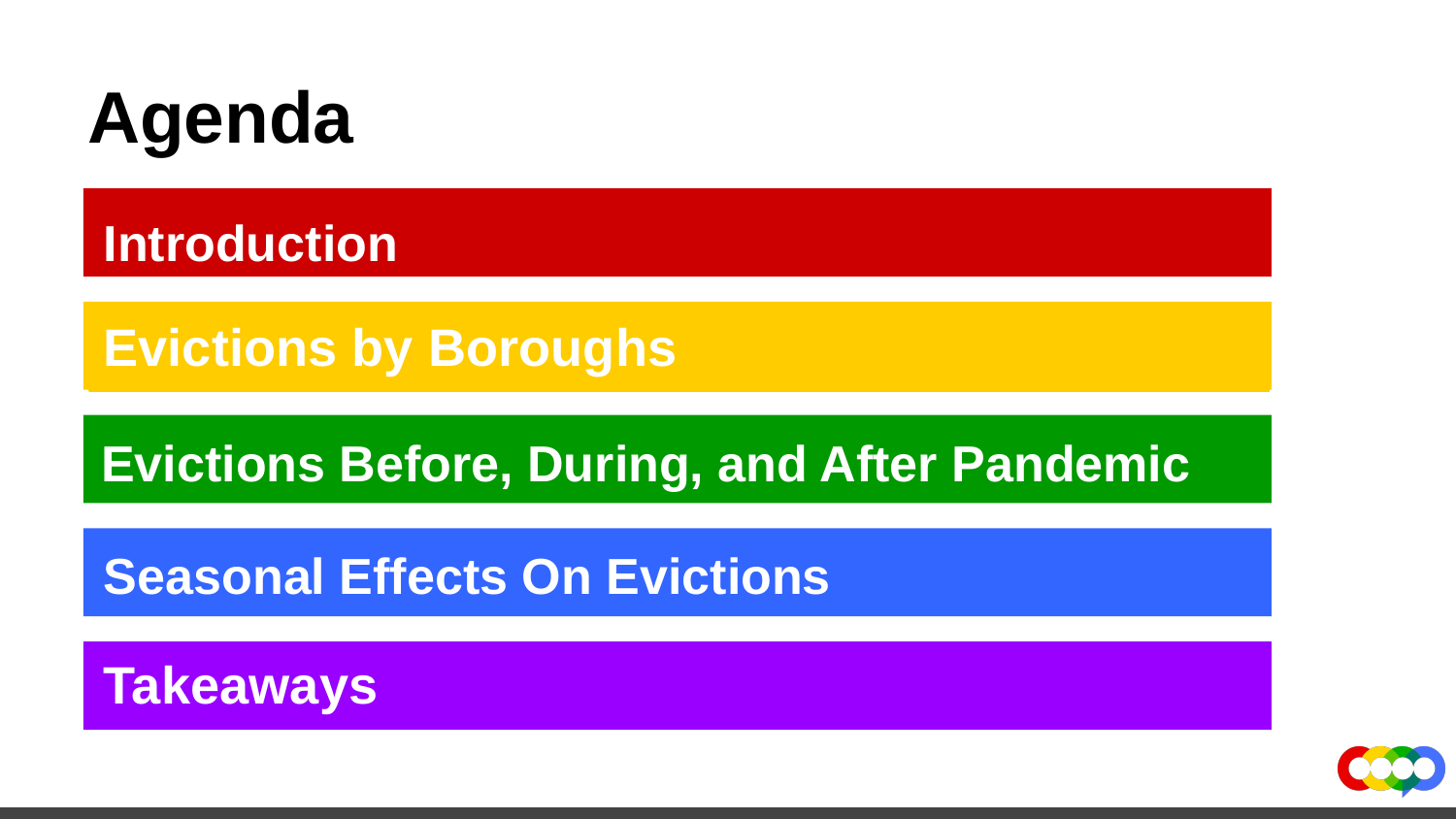

# Agenda
Introduction

Evictions by Boroughs

Evictions Before, During, and After Pandemic
Seasonal Effects On Evictions

Takeaways